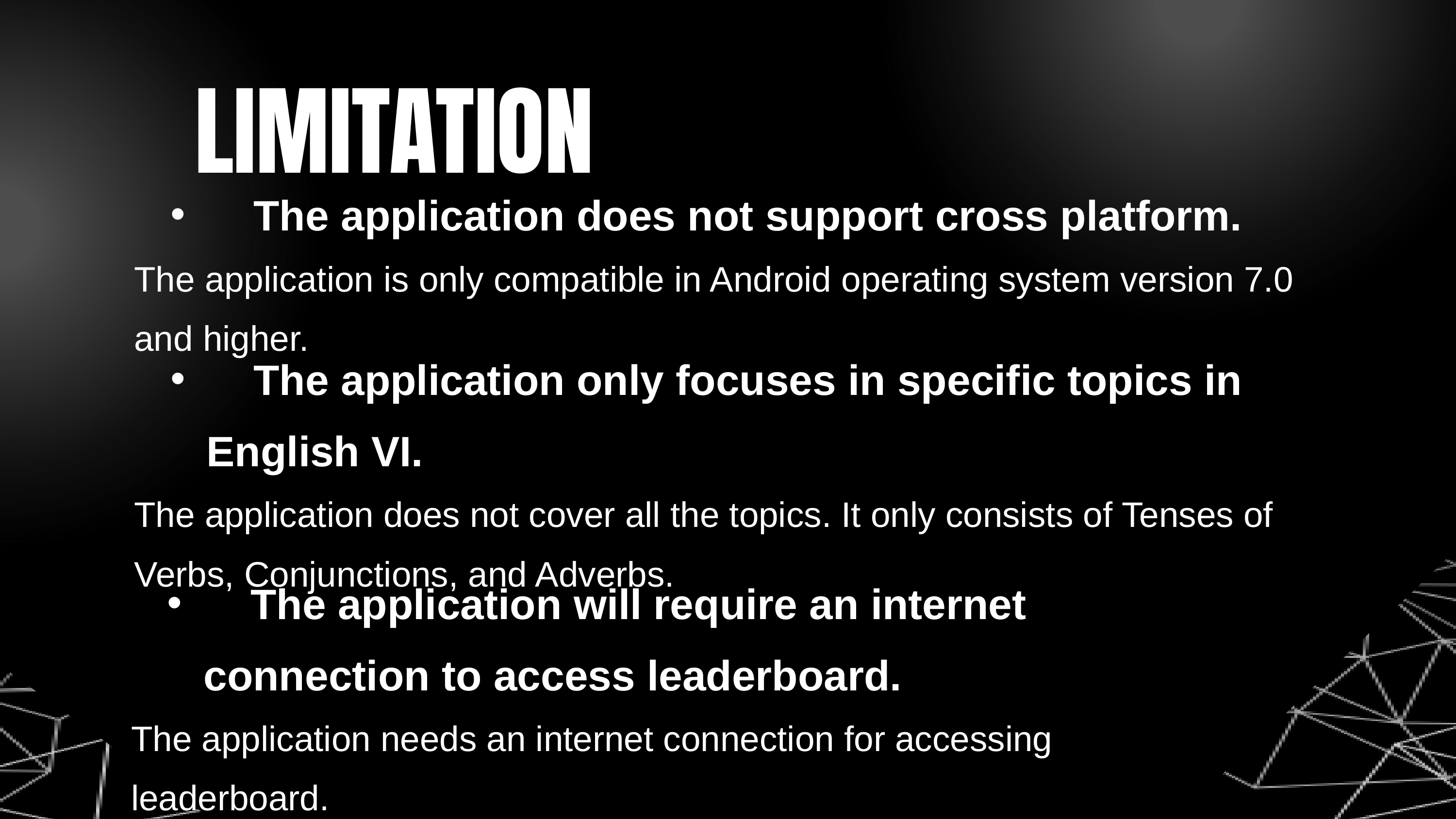

LIMITATION
    The application does not support cross platform.
The application is only compatible in Android operating system version 7.0 and higher.
    The application only focuses in specific topics in English VI.
The application does not cover all the topics. It only consists of Tenses of Verbs, Conjunctions, and Adverbs.

    The application will require an internet connection to access leaderboard.
The application needs an internet connection for accessing leaderboard.